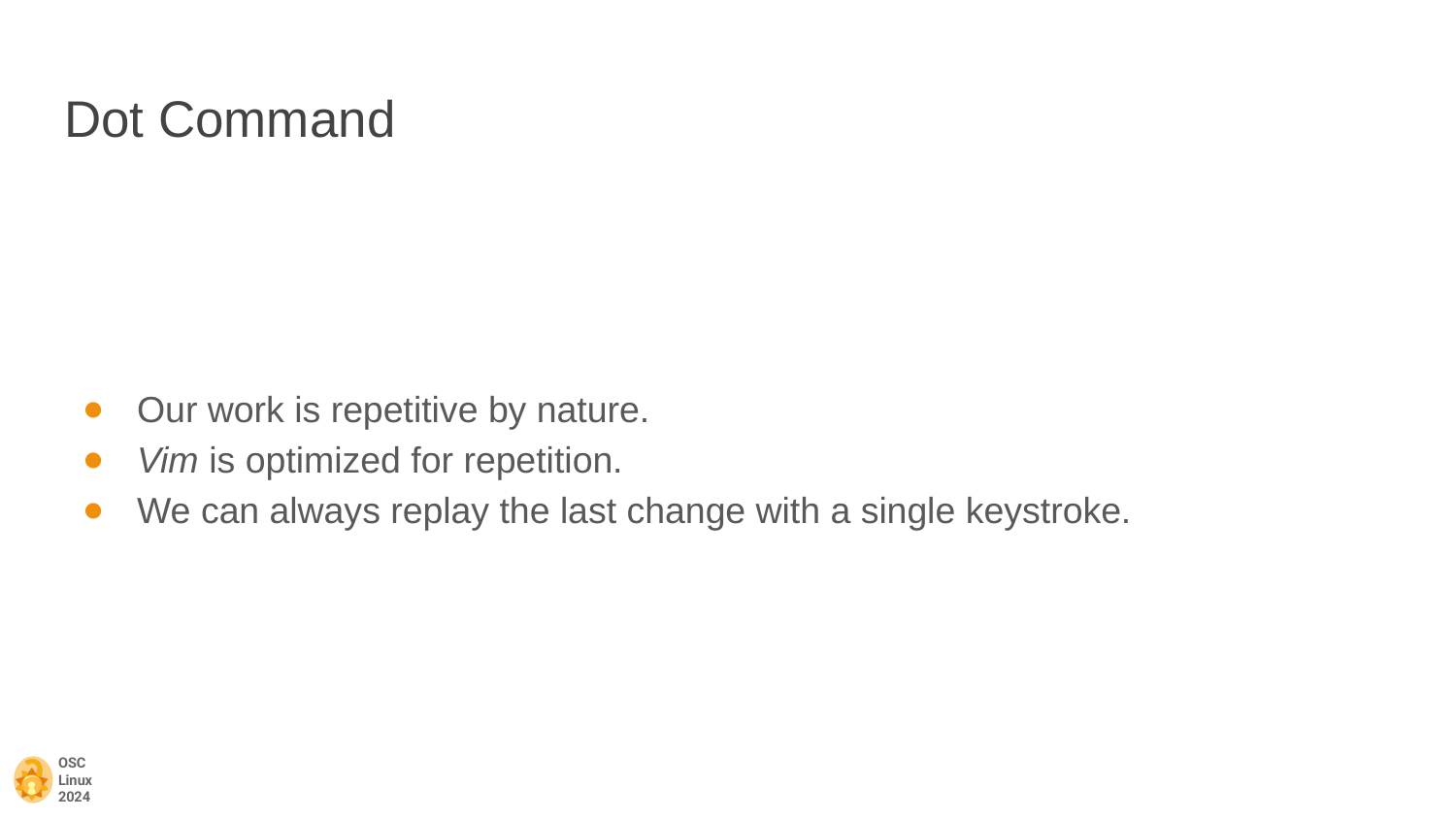

# Dot Command
Our work is repetitive by nature.
Vim is optimized for repetition.
We can always replay the last change with a single keystroke.